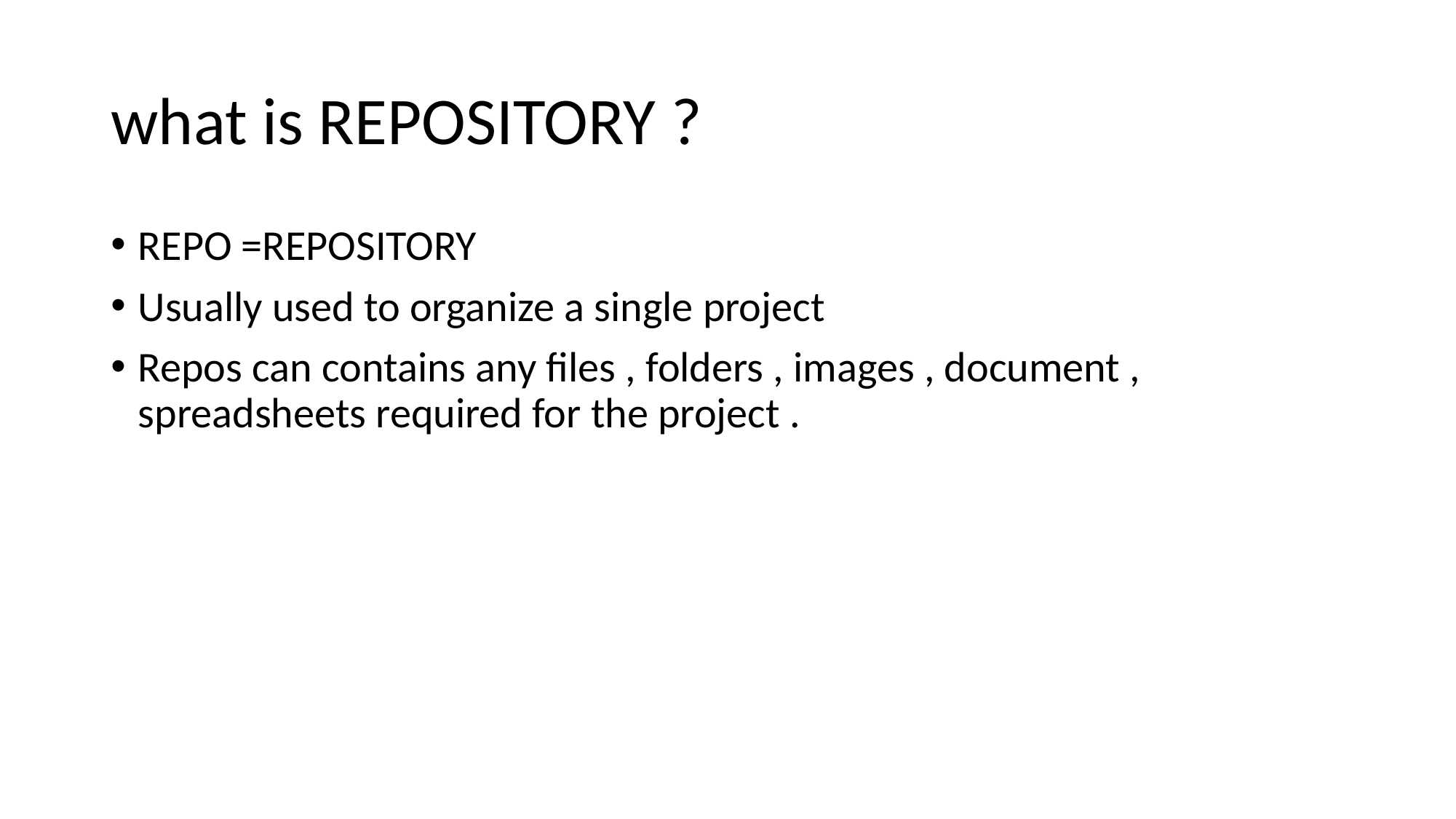

# what is REPOSITORY ?
REPO =REPOSITORY
Usually used to organize a single project
Repos can contains any files , folders , images , document , spreadsheets required for the project .